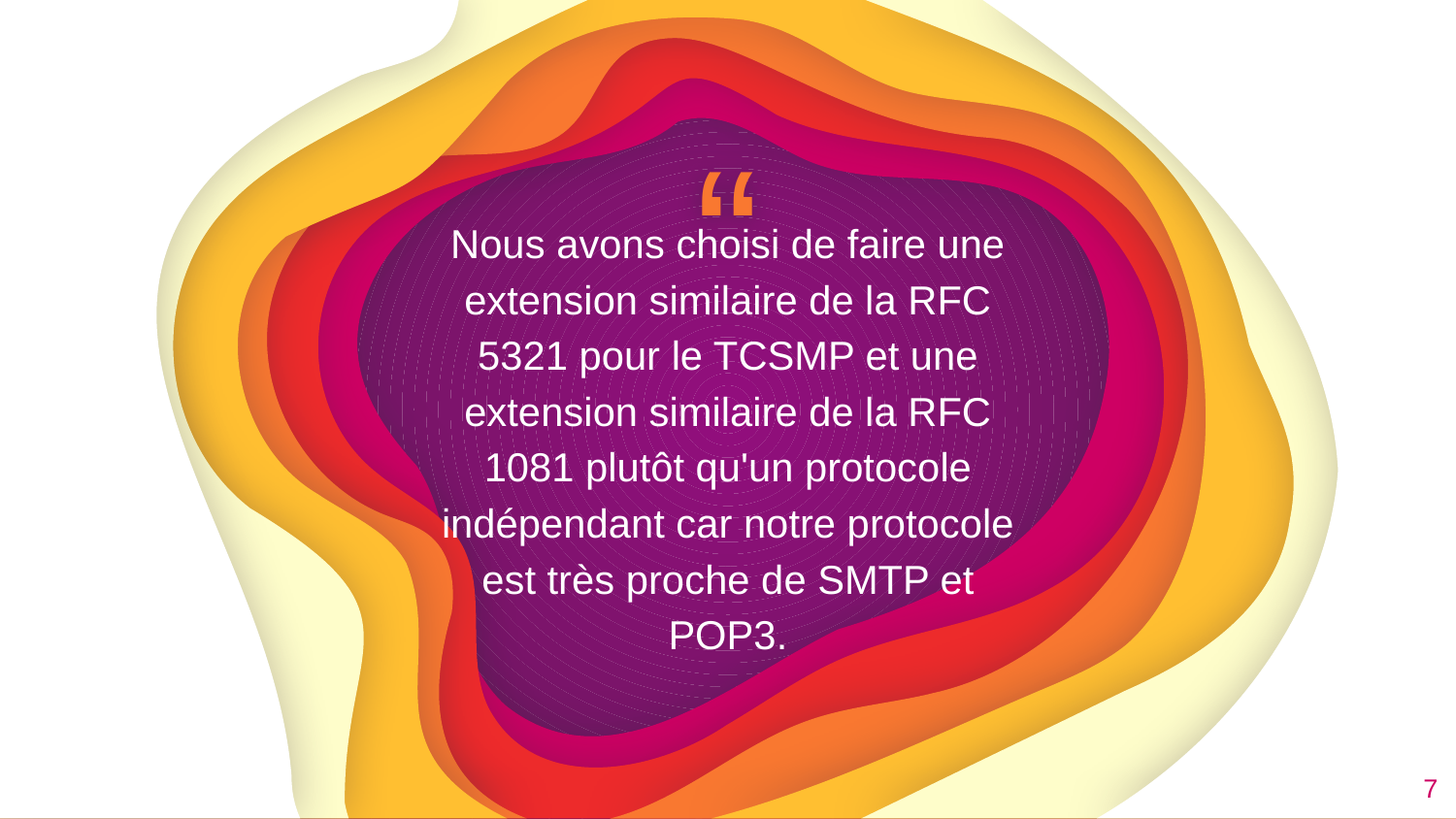

Nous avons choisi de faire une extension similaire de la RFC 5321 pour le TCSMP et une extension similaire de la RFC 1081 plutôt qu'un protocole indépendant car notre protocole est très proche de SMTP et POP3.
7